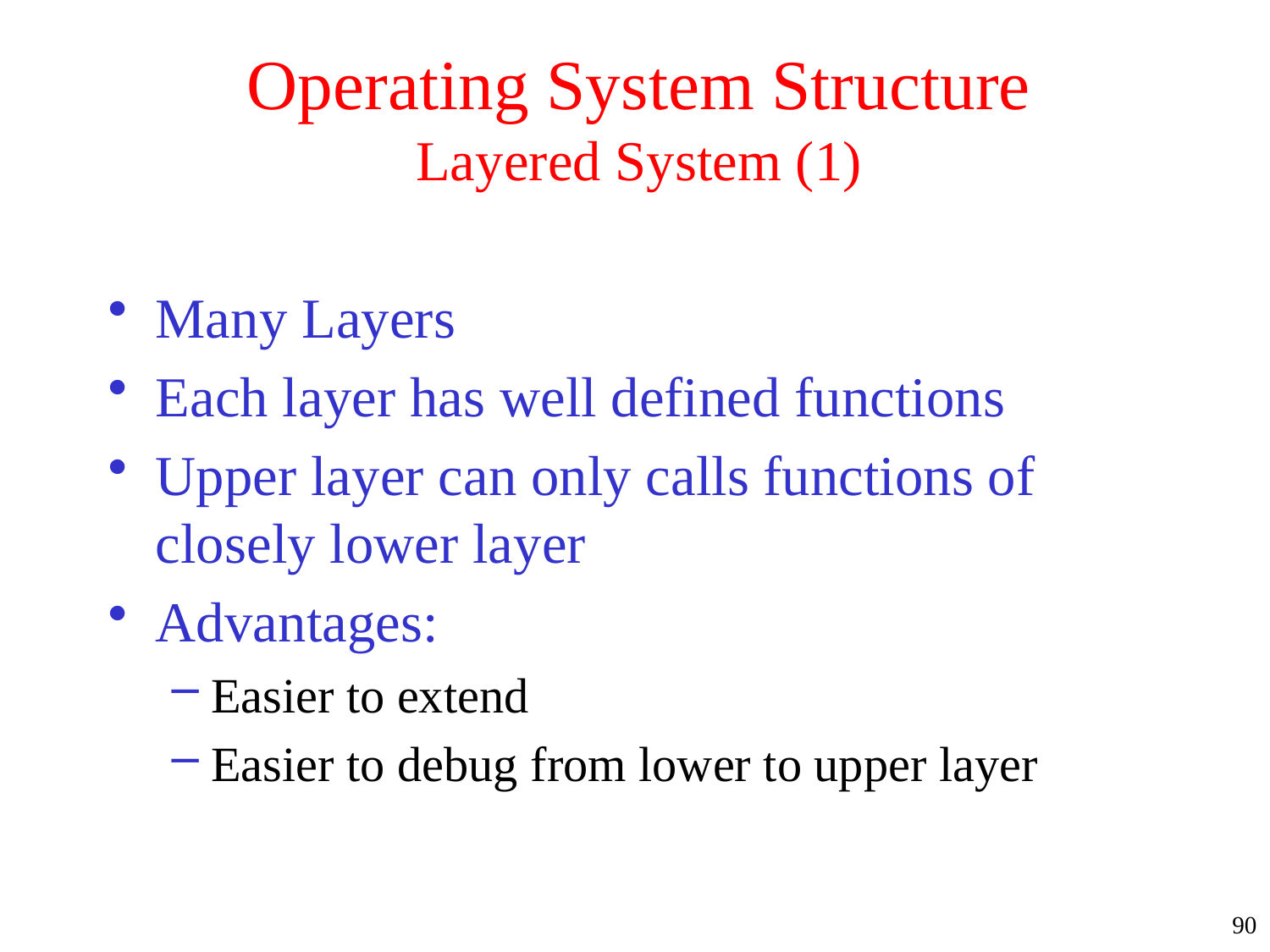

# Operating System Structure Layered System (1)
Many Layers
Each layer has well defined functions
Upper layer can only calls functions of closely lower layer
Advantages:
Easier to extend
Easier to debug from lower to upper layer
90